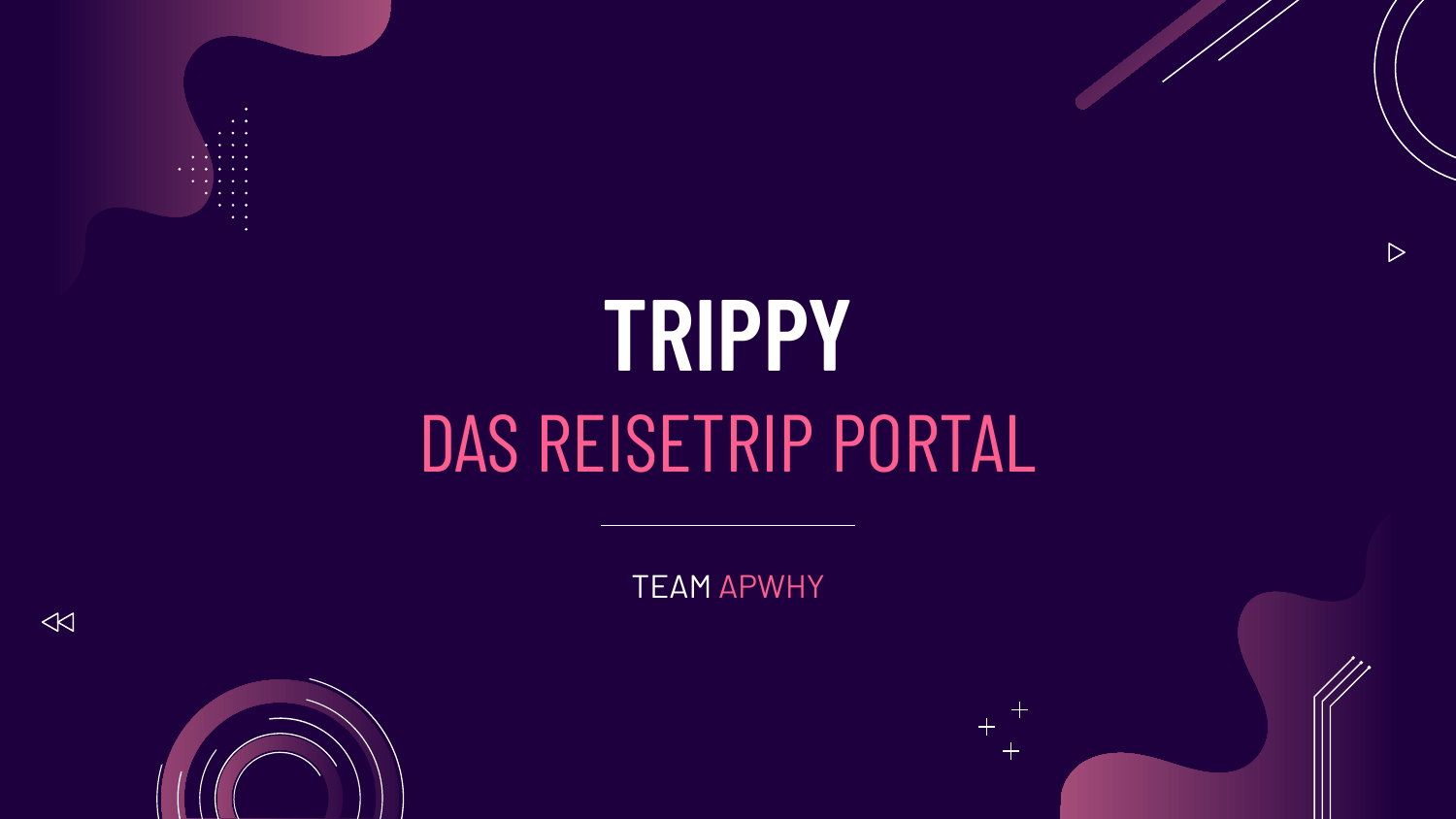

# TRIPPY DAS REISETRIP PORTAL
TEAM APWHY